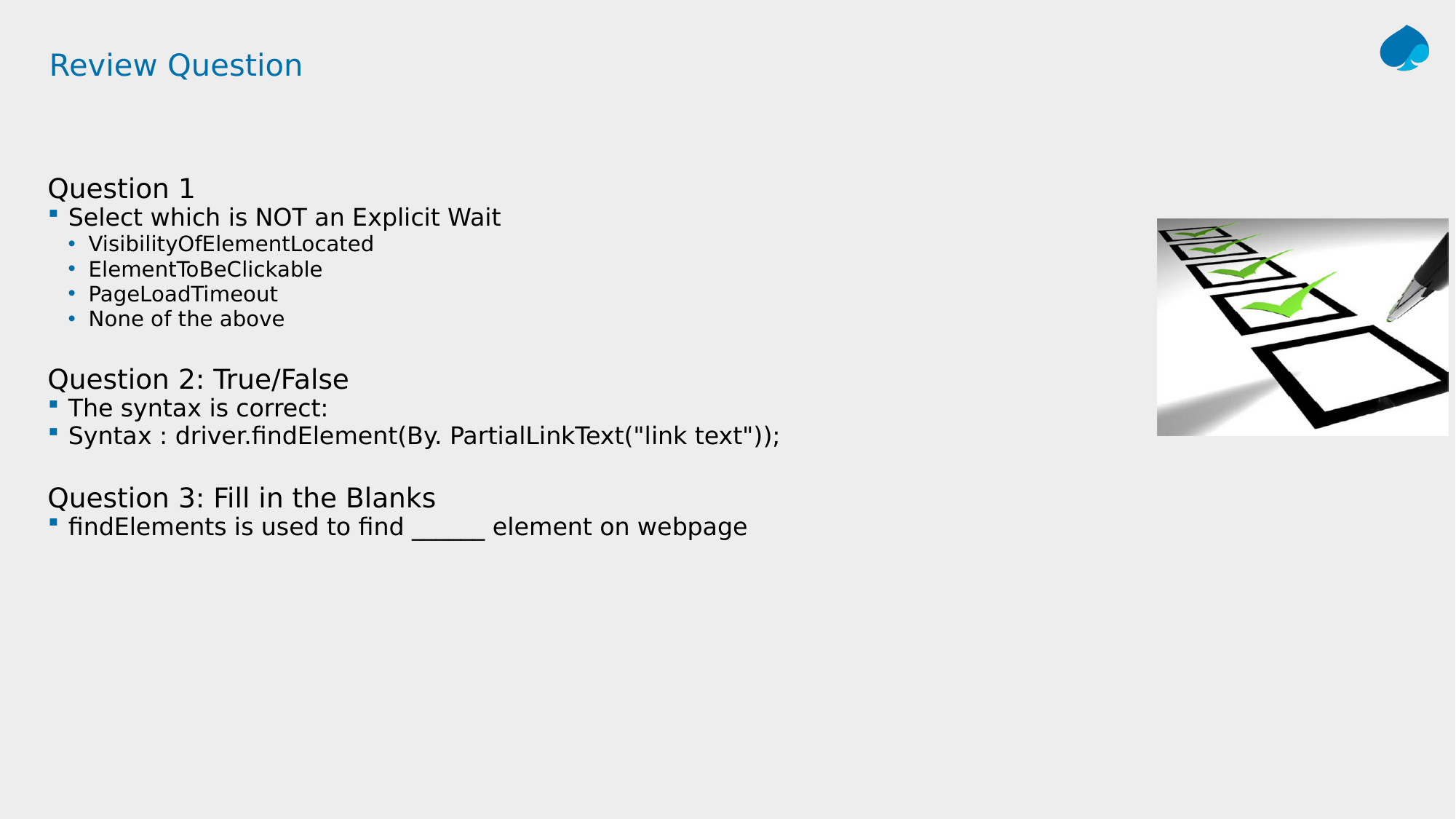

# Review Question
Question 1
Select which is NOT an Explicit Wait
VisibilityOfElementLocated
ElementToBeClickable
PageLoadTimeout
None of the above

Question 2: True/False
The syntax is correct:
Syntax : driver.findElement(By. PartialLinkText("link text"));

Question 3: Fill in the Blanks
findElements is used to find ______ element on webpage